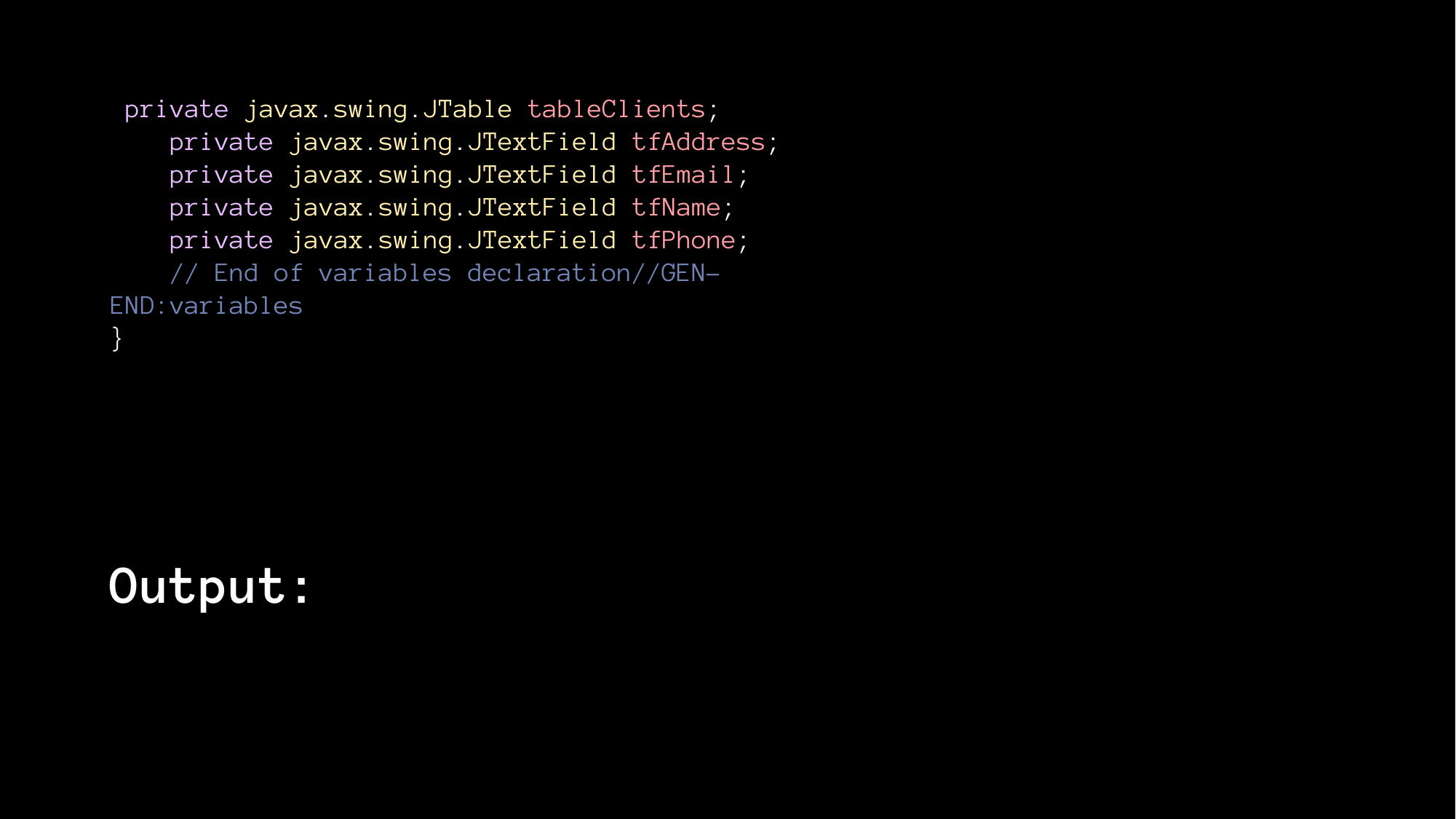

private javax.swing.JTable tableClients;
    private javax.swing.JTextField tfAddress;
    private javax.swing.JTextField tfEmail;
    private javax.swing.JTextField tfName;
    private javax.swing.JTextField tfPhone;
    // End of variables declaration//GEN-END:variables
}

Output: